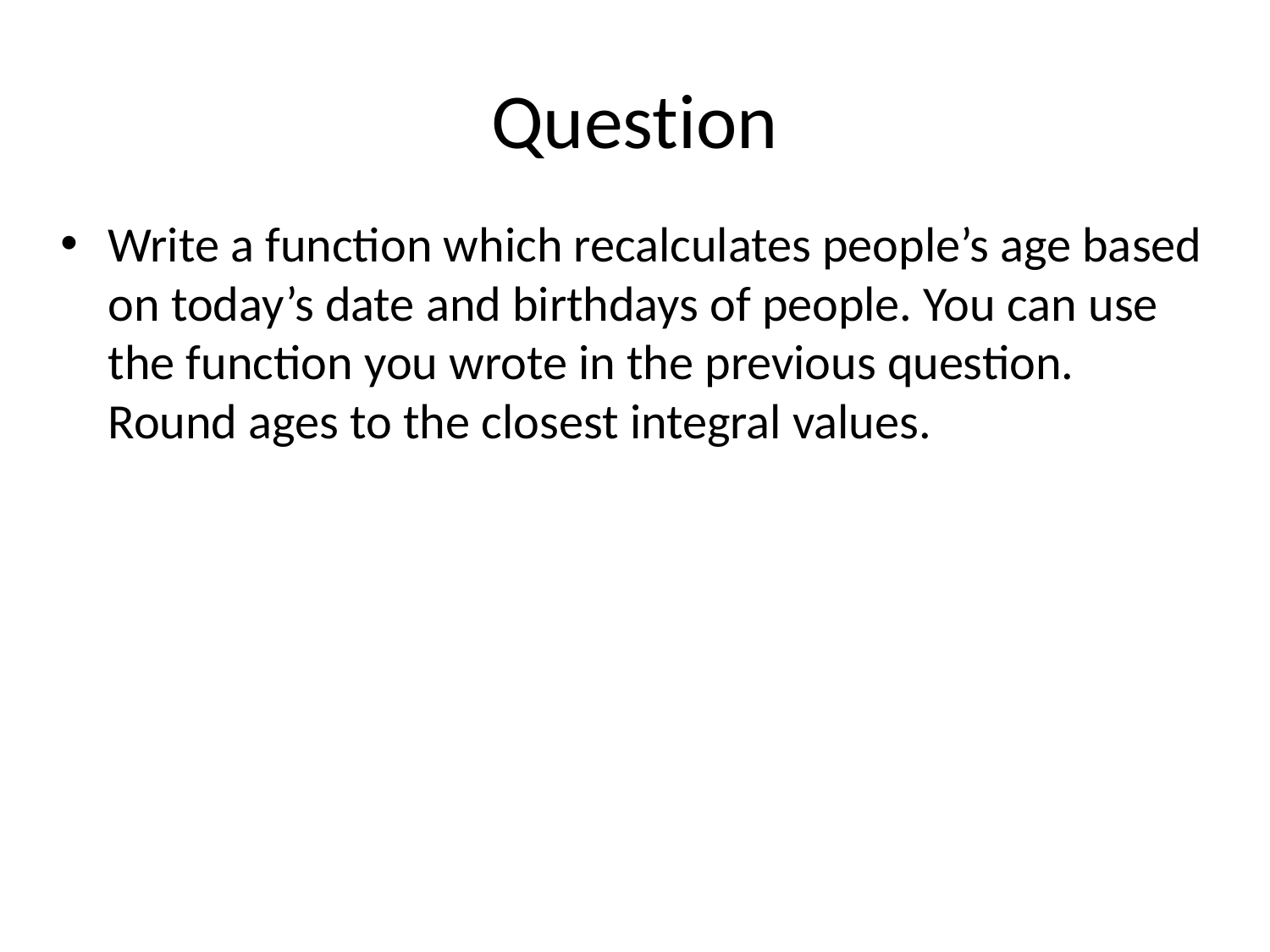

# Question
Write a function which recalculates people’s age based on today’s date and birthdays of people. You can use the function you wrote in the previous question. Round ages to the closest integral values.